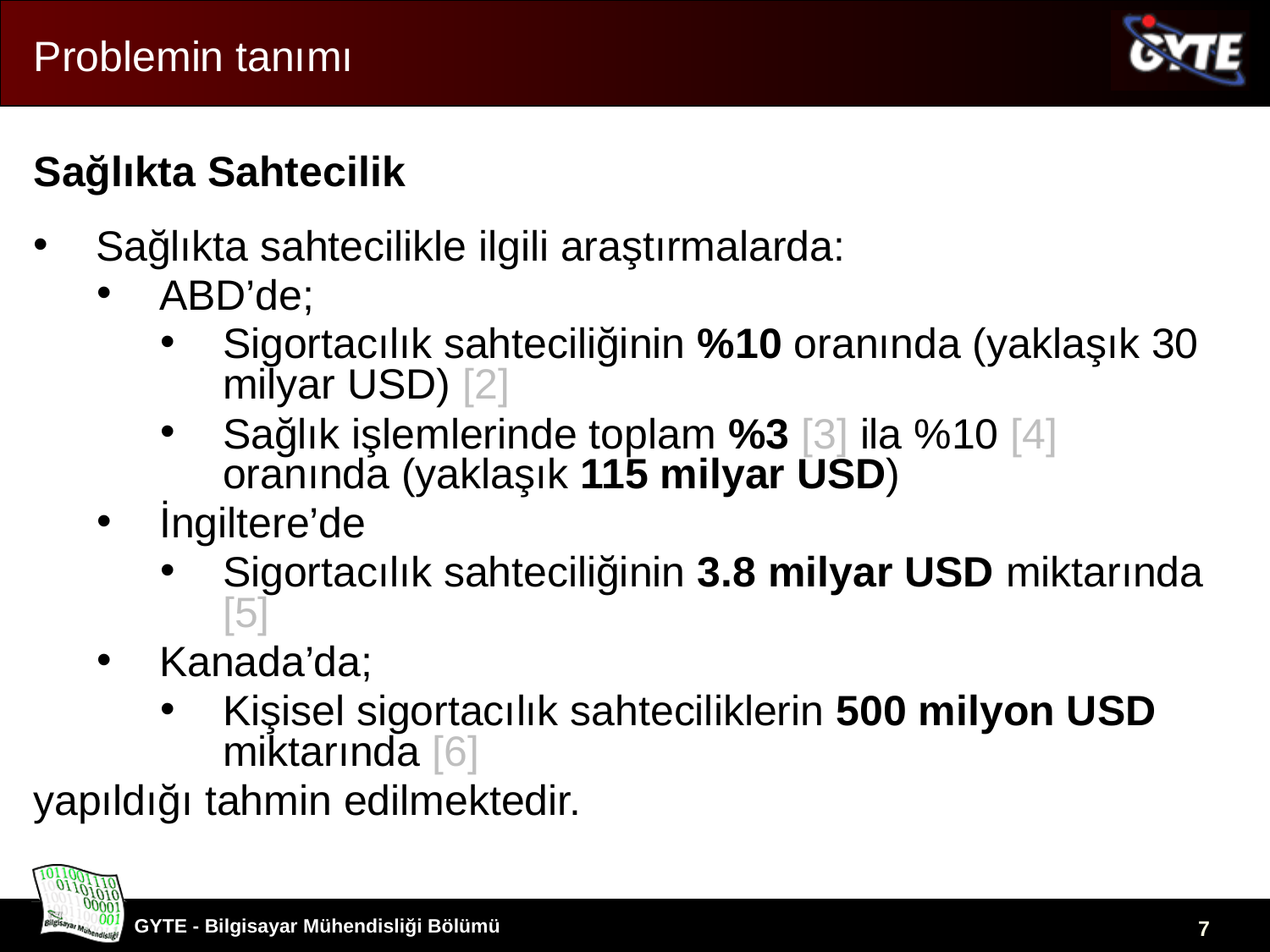

# Problemin tanımı
Sağlıkta Sahtecilik
Sağlıkta sahtecilikle ilgili araştırmalarda:
ABD’de;
Sigortacılık sahteciliğinin %10 oranında (yaklaşık 30 milyar USD) [2]
Sağlık işlemlerinde toplam %3 [3] ila %10 [4] oranında (yaklaşık 115 milyar USD)
İngiltere’de
Sigortacılık sahteciliğinin 3.8 milyar USD miktarında [5]
Kanada’da;
Kişisel sigortacılık sahteciliklerin 500 milyon USD miktarında [6]
yapıldığı tahmin edilmektedir.

7